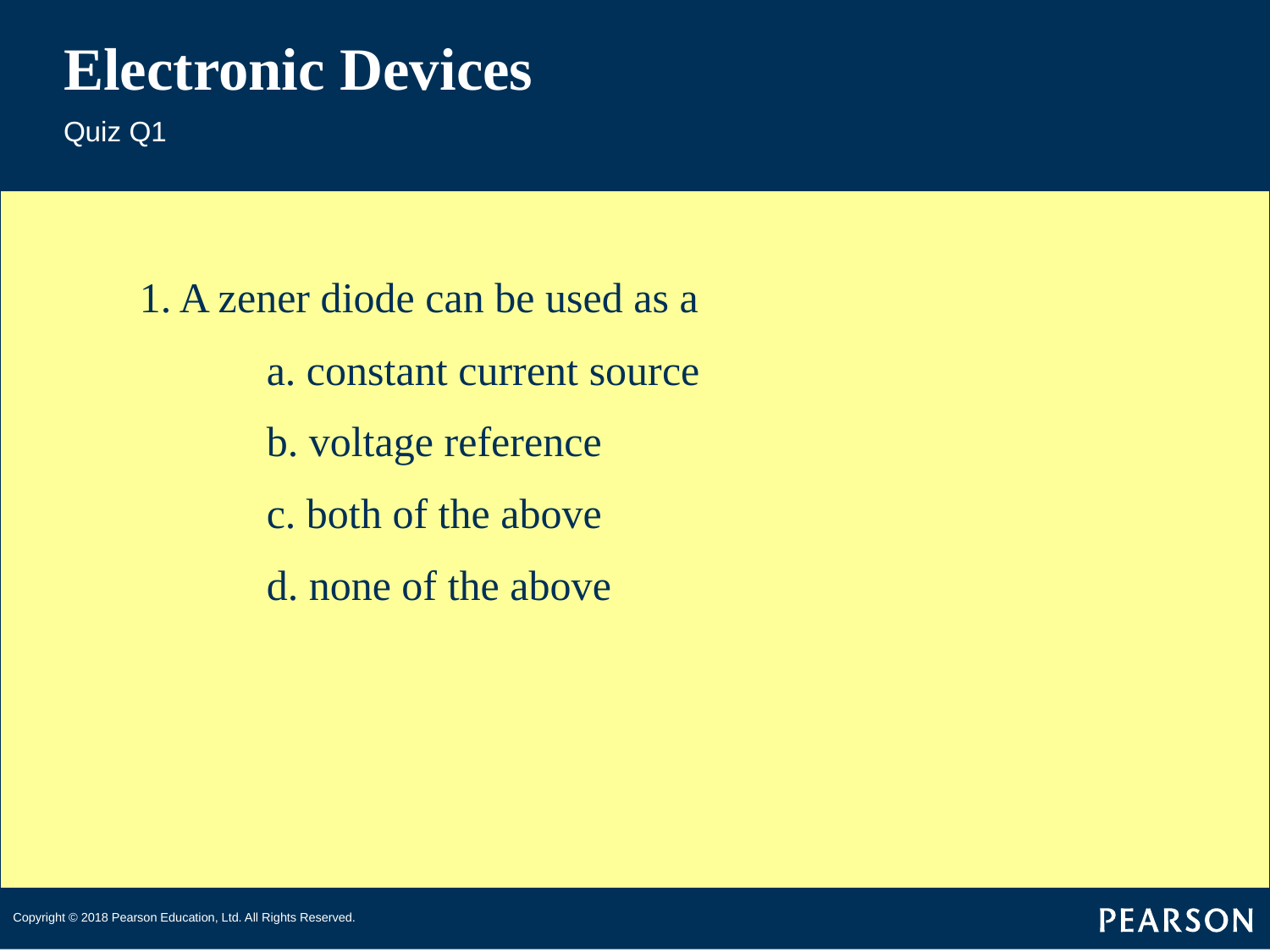

# Electronic Devices
Quiz Q1

1. A zener diode can be used as a
	a. constant current source
	b. voltage reference
	c. both of the above
	d. none of the above